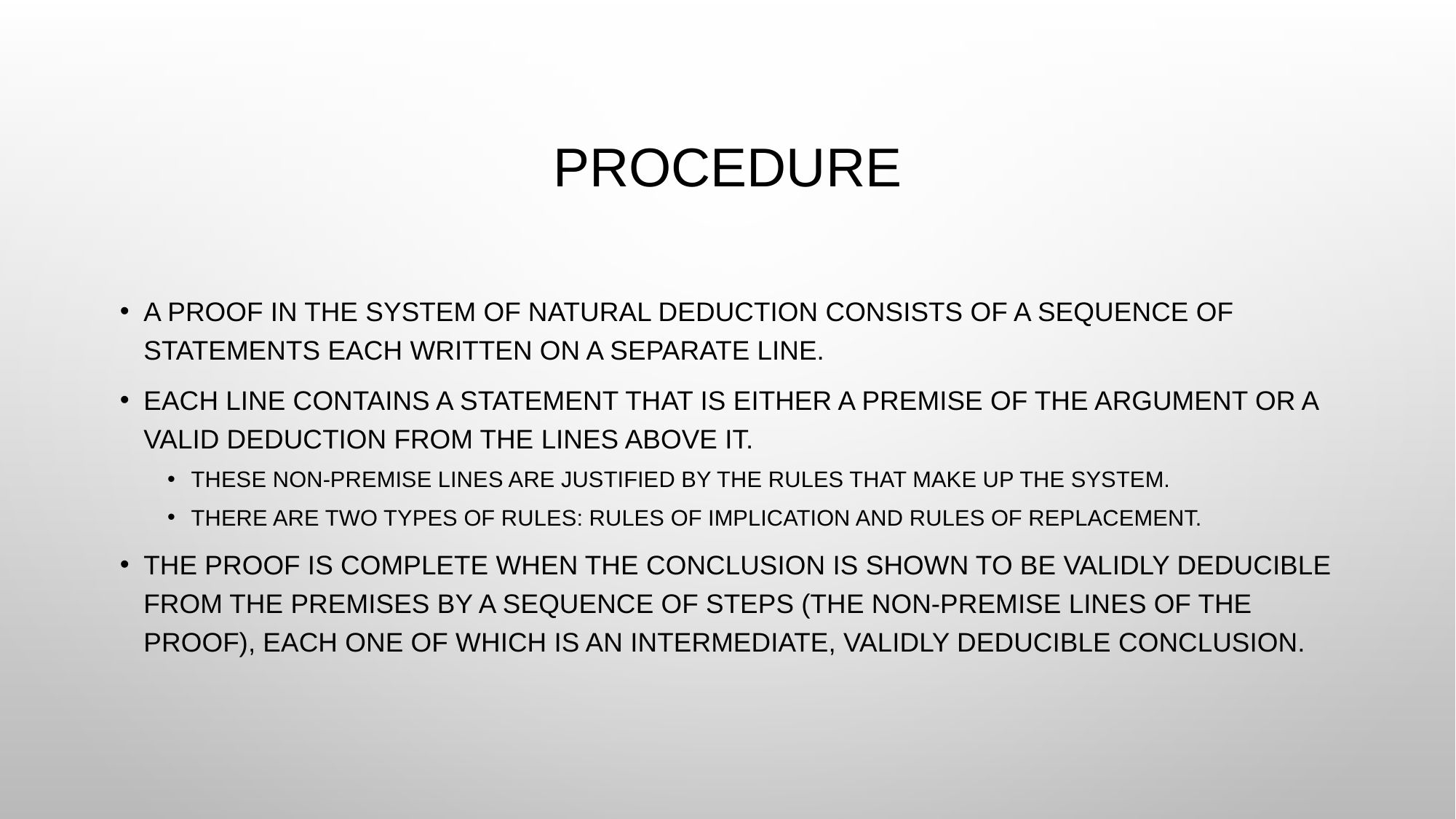

# Procedure
A proof in the system of natural deduction consists of a sequence of statements each written on a separate line.
Each line contains a statement that is either a premise of the argument or a valid deduction from the lines above it.
These non-premise lines are justified by the rules that make up the system.
There are two types of rules: Rules of Implication and Rules of Replacement.
The proof is complete when the conclusion is shown to be validly deducible from the premises by a sequence of steps (the non-premise lines of the proof), each one of which is an intermediate, validly deducible conclusion.